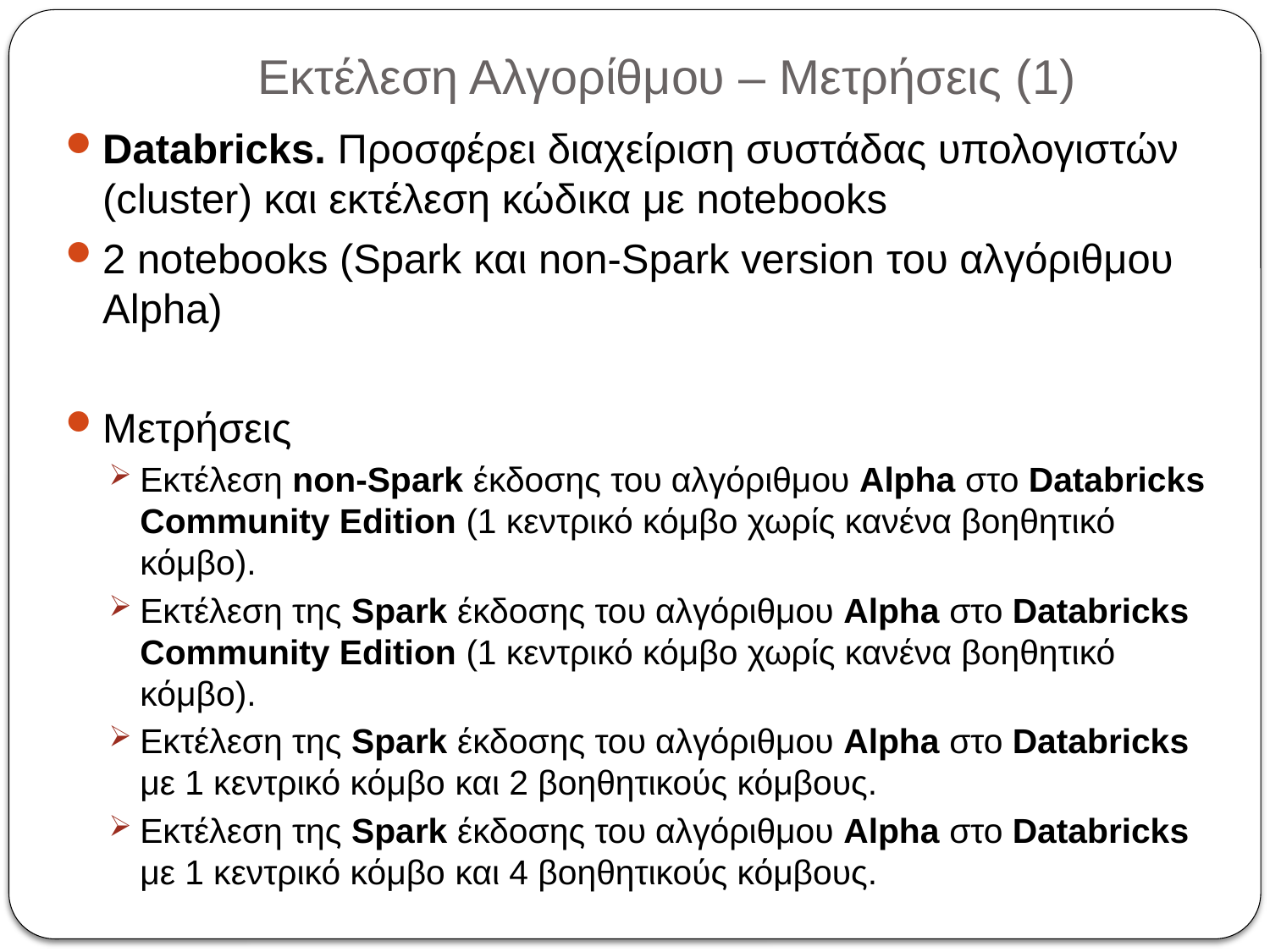

# Εκτέλεση Αλγορίθμου – Μετρήσεις (1)
Databricks. Προσφέρει διαχείριση συστάδας υπολογιστών (cluster) και εκτέλεση κώδικα με notebooks
2 notebooks (Spark και non-Spark version του αλγόριθμου Alpha)

Μετρήσεις
Εκτέλεση non-Spark έκδοσης του αλγόριθμου Alpha στο Databricks Community Edition (1 κεντρικό κόμβο χωρίς κανένα βοηθητικό κόμβο).
Εκτέλεση της Spark έκδοσης του αλγόριθμου Alpha στο Databricks Community Edition (1 κεντρικό κόμβο χωρίς κανένα βοηθητικό κόμβο).
Εκτέλεση της Spark έκδοσης του αλγόριθμου Alpha στο Databricks με 1 κεντρικό κόμβο και 2 βοηθητικούς κόμβους.
Εκτέλεση της Spark έκδοσης του αλγόριθμου Alpha στο Databricks με 1 κεντρικό κόμβο και 4 βοηθητικούς κόμβους.